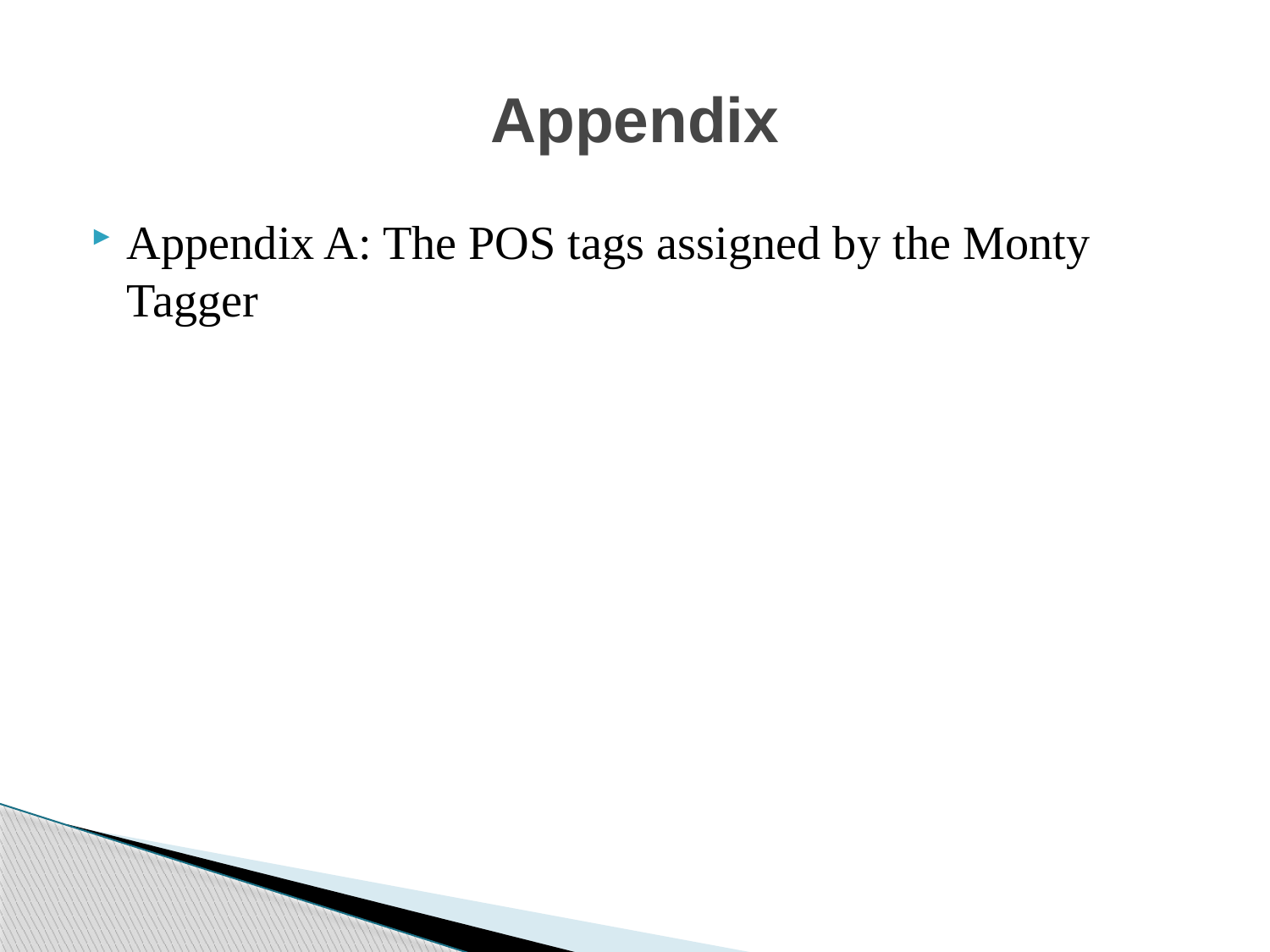

# Appendix
Appendix A: The POS tags assigned by the Monty Tagger